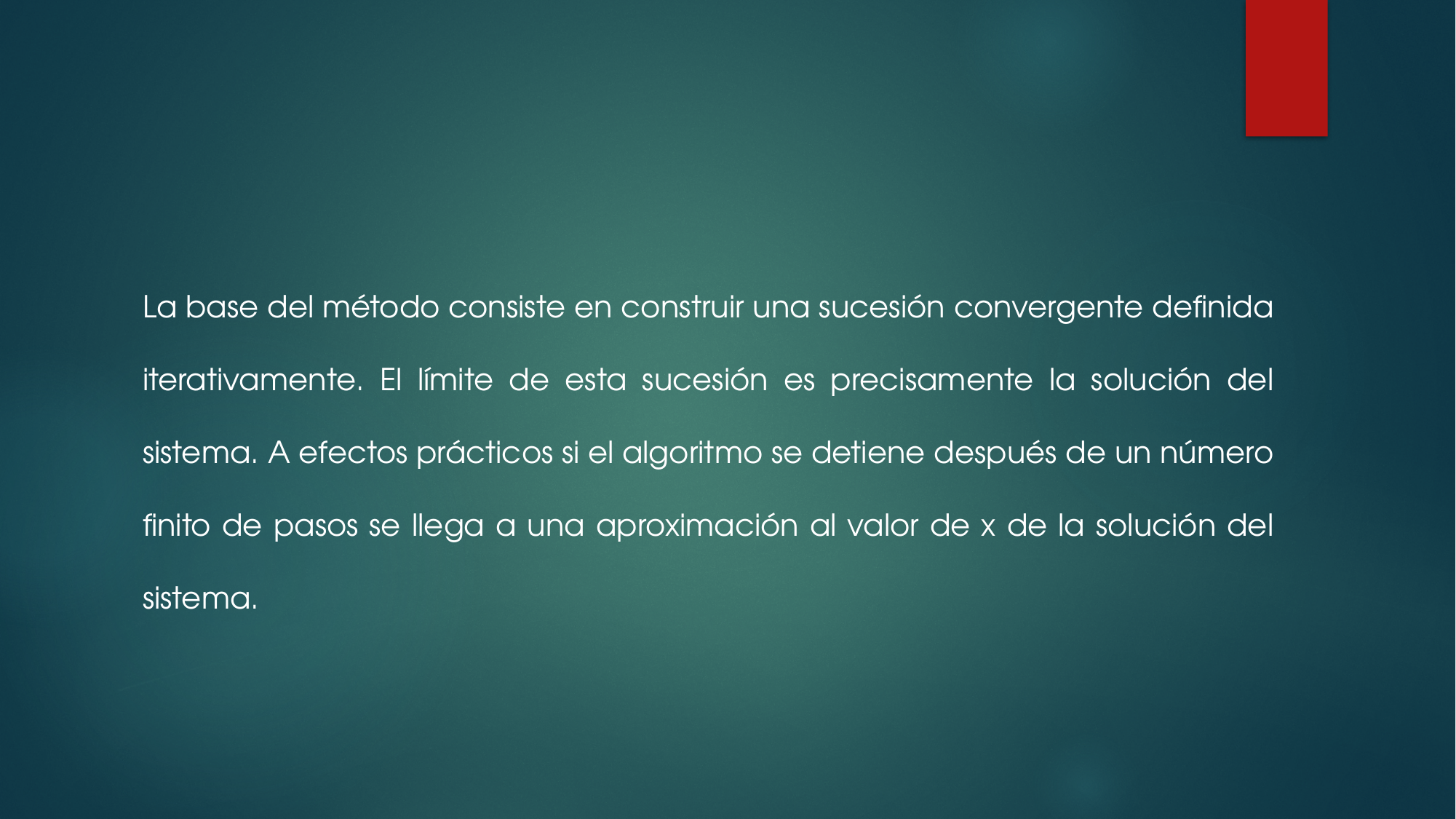

#
La base del método consiste en construir una sucesión convergente definida iterativamente. El límite de esta sucesión es precisamente la solución del sistema. A efectos prácticos si el algoritmo se detiene después de un número finito de pasos se llega a una aproximación al valor de x de la solución del sistema.